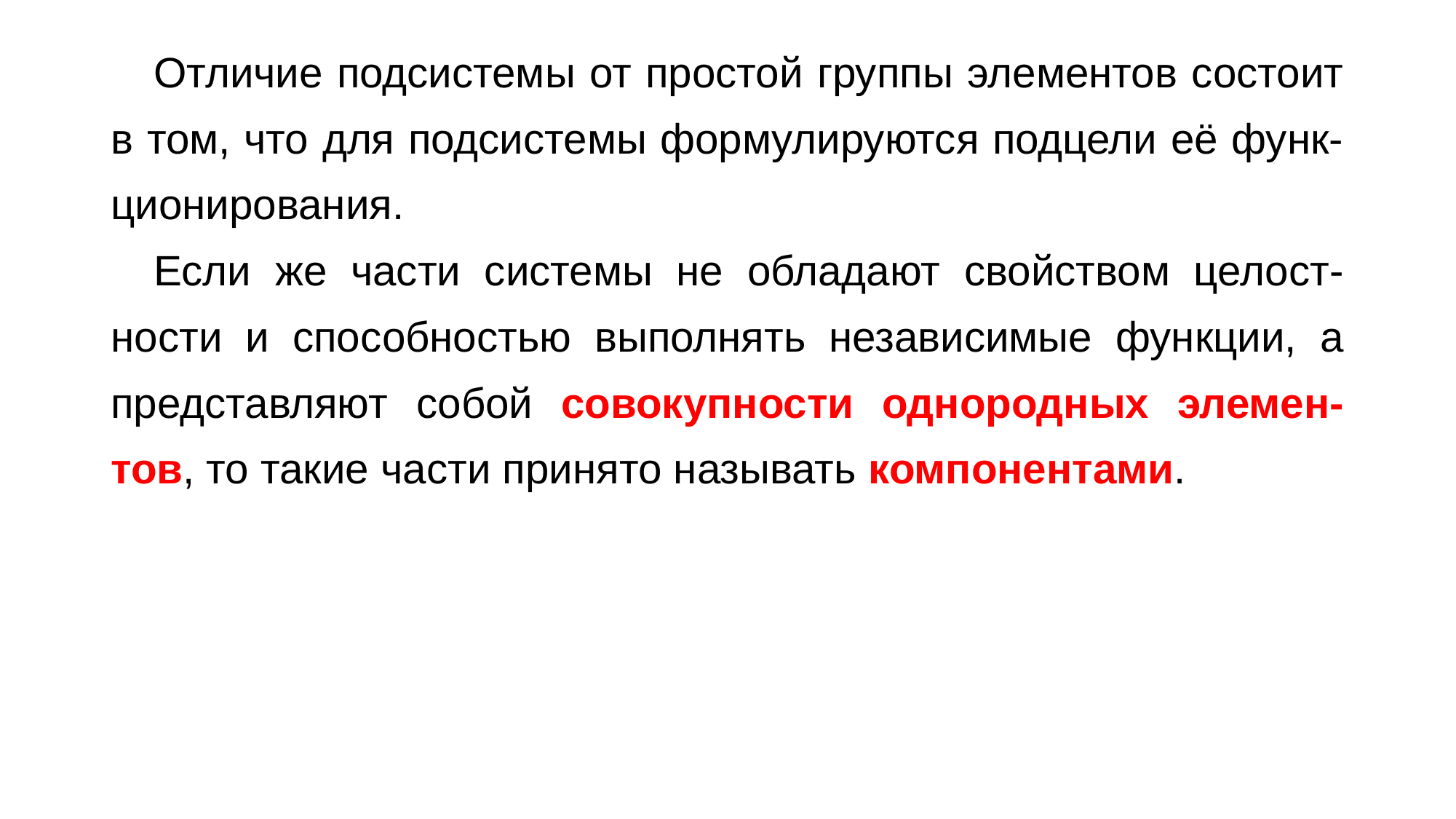

Отличие подсистемы от простой группы элементов состоит в том, что для подсистемы формулируются подцели её функ-ционирования.
Если же части системы не обладают свойством целост-ности и способностью выполнять независимые функции, а представляют собой совокупности однородных элемен-тов, то такие части принято называть компонентами.